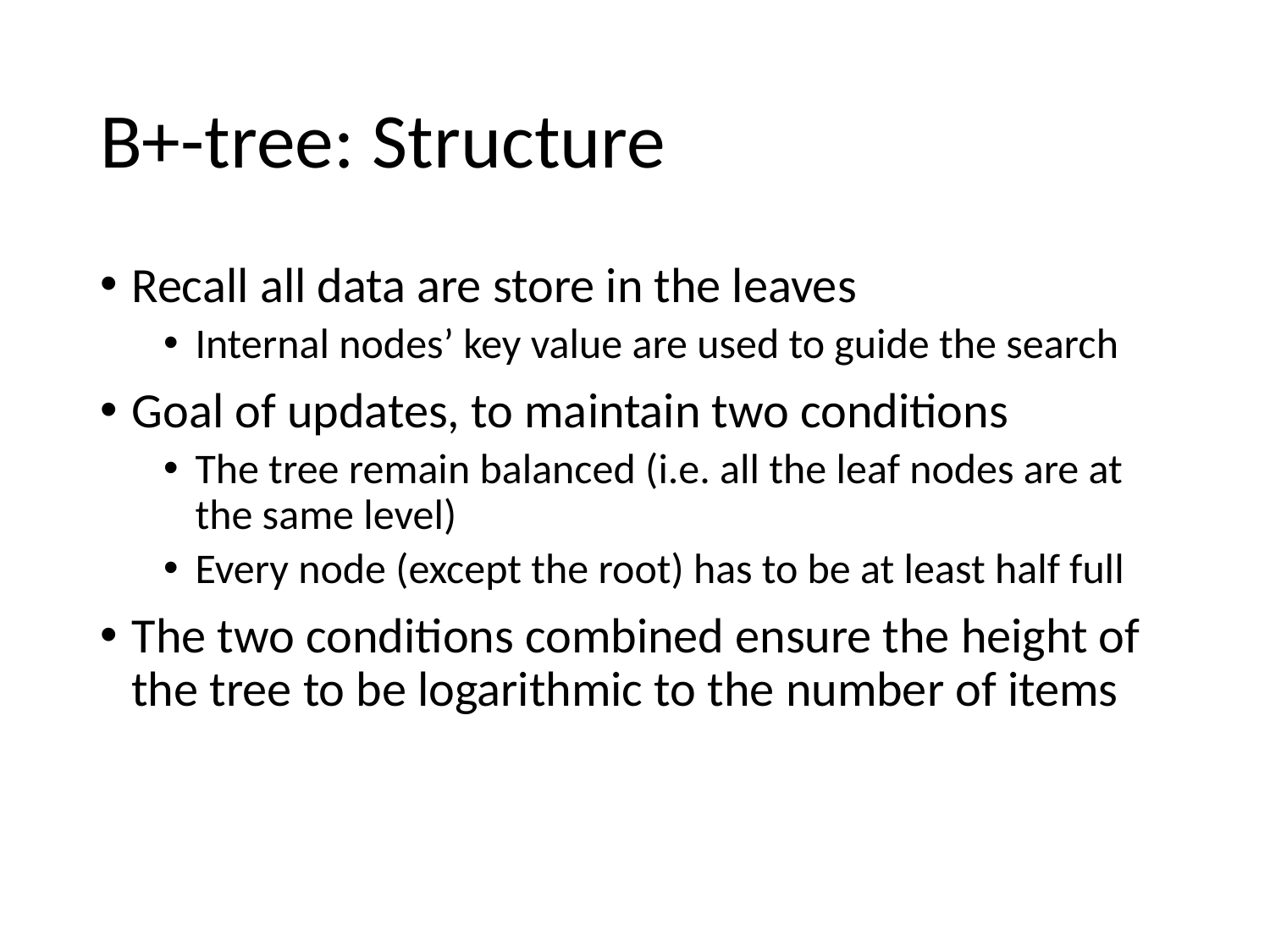

# B+-tree: Structure
Recall all data are store in the leaves
Internal nodes’ key value are used to guide the search
Goal of updates, to maintain two conditions
The tree remain balanced (i.e. all the leaf nodes are at the same level)
Every node (except the root) has to be at least half full
The two conditions combined ensure the height of the tree to be logarithmic to the number of items